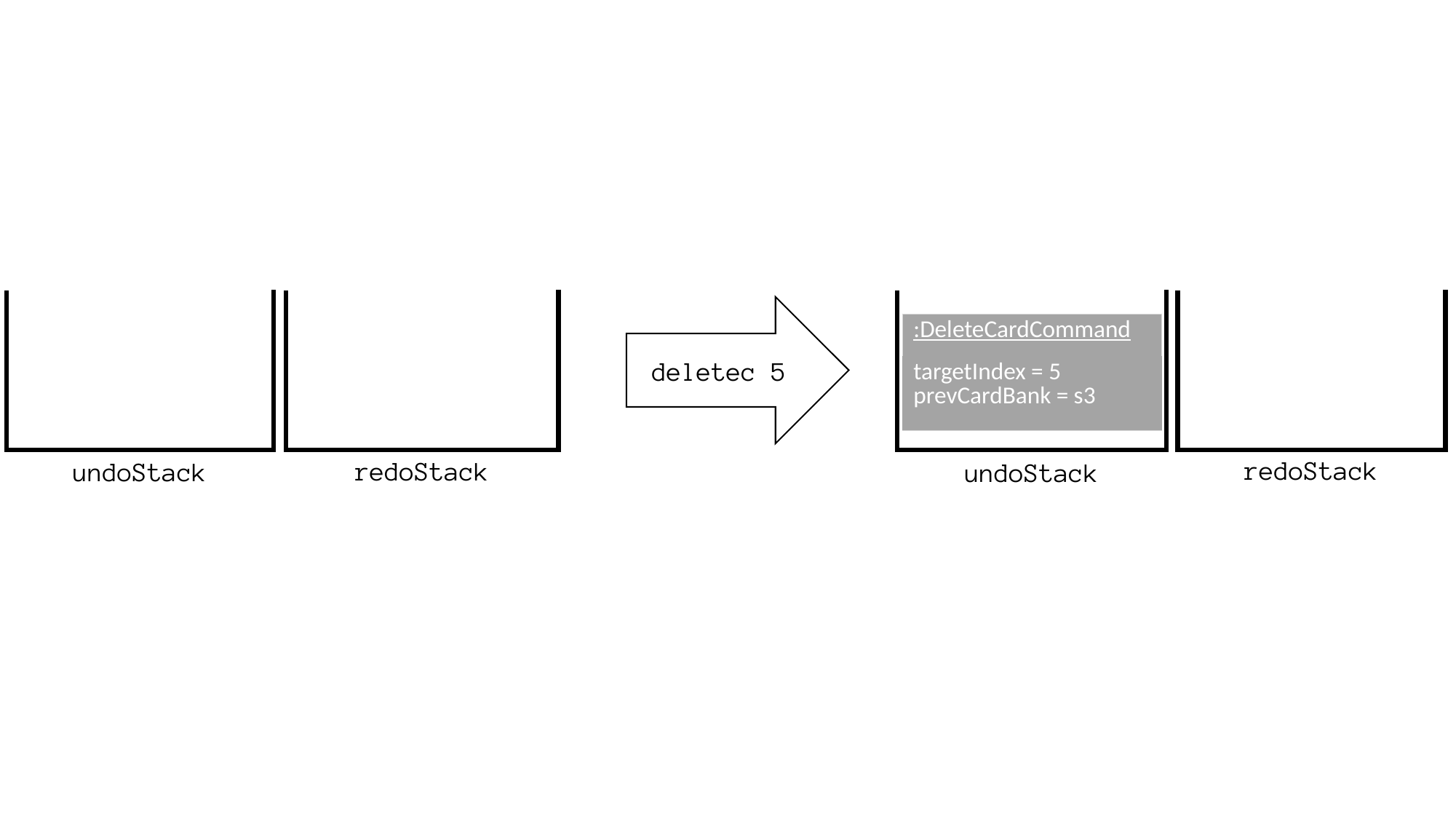

deletec 5
| :DeleteCardCommand |
| --- |
| targetIndex = 5 prevCardBank = s3 |
redoStack
redoStack
undoStack
undoStack